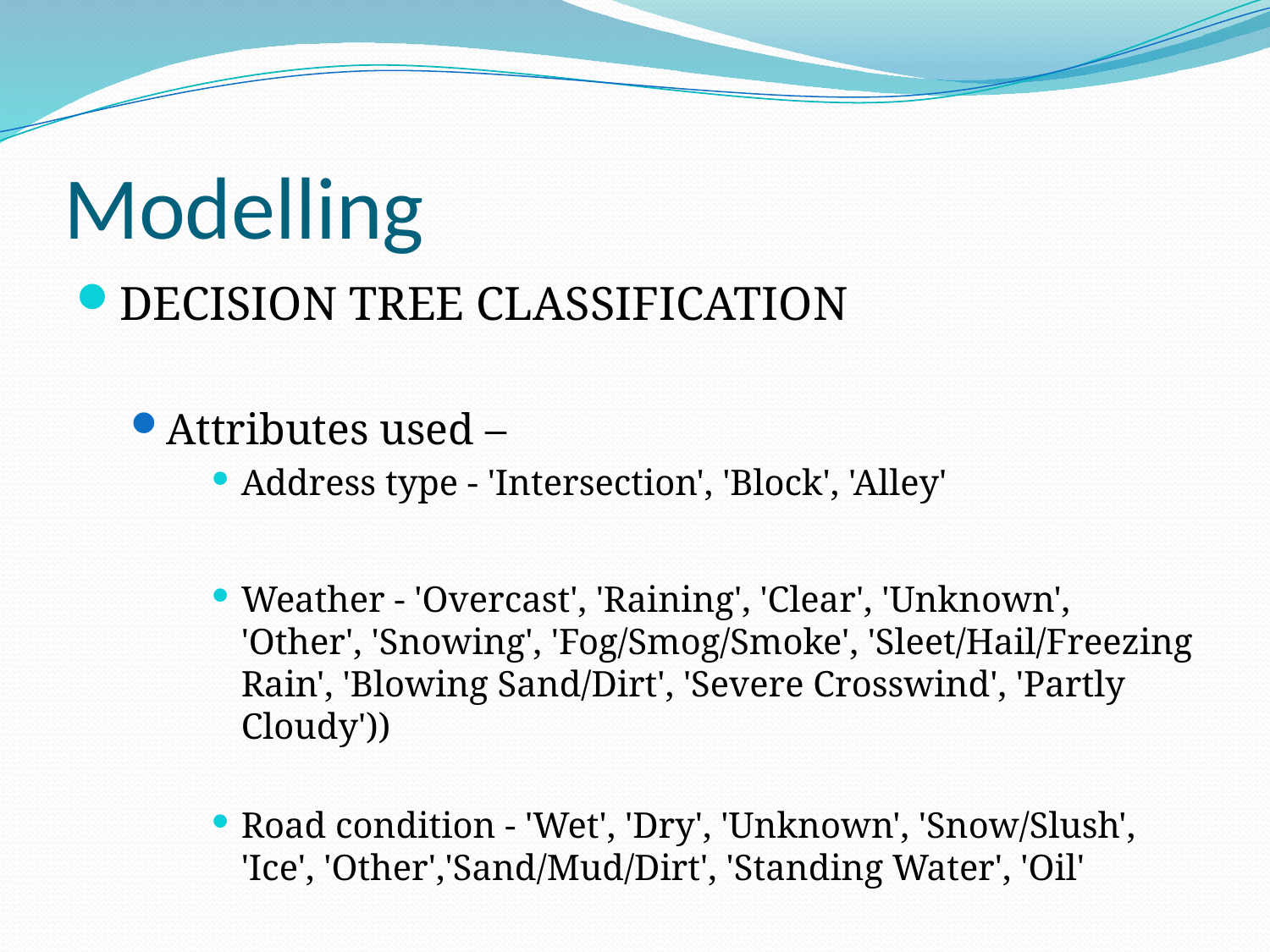

# Modelling
DECISION TREE CLASSIFICATION

Attributes used –
Address type - 'Intersection', 'Block', 'Alley'

Weather - 'Overcast', 'Raining', 'Clear', 'Unknown', 'Other', 'Snowing', 'Fog/Smog/Smoke', 'Sleet/Hail/Freezing Rain', 'Blowing Sand/Dirt', 'Severe Crosswind', 'Partly Cloudy'))

Road condition - 'Wet', 'Dry', 'Unknown', 'Snow/Slush', 'Ice', 'Other','Sand/Mud/Dirt', 'Standing Water', 'Oil'